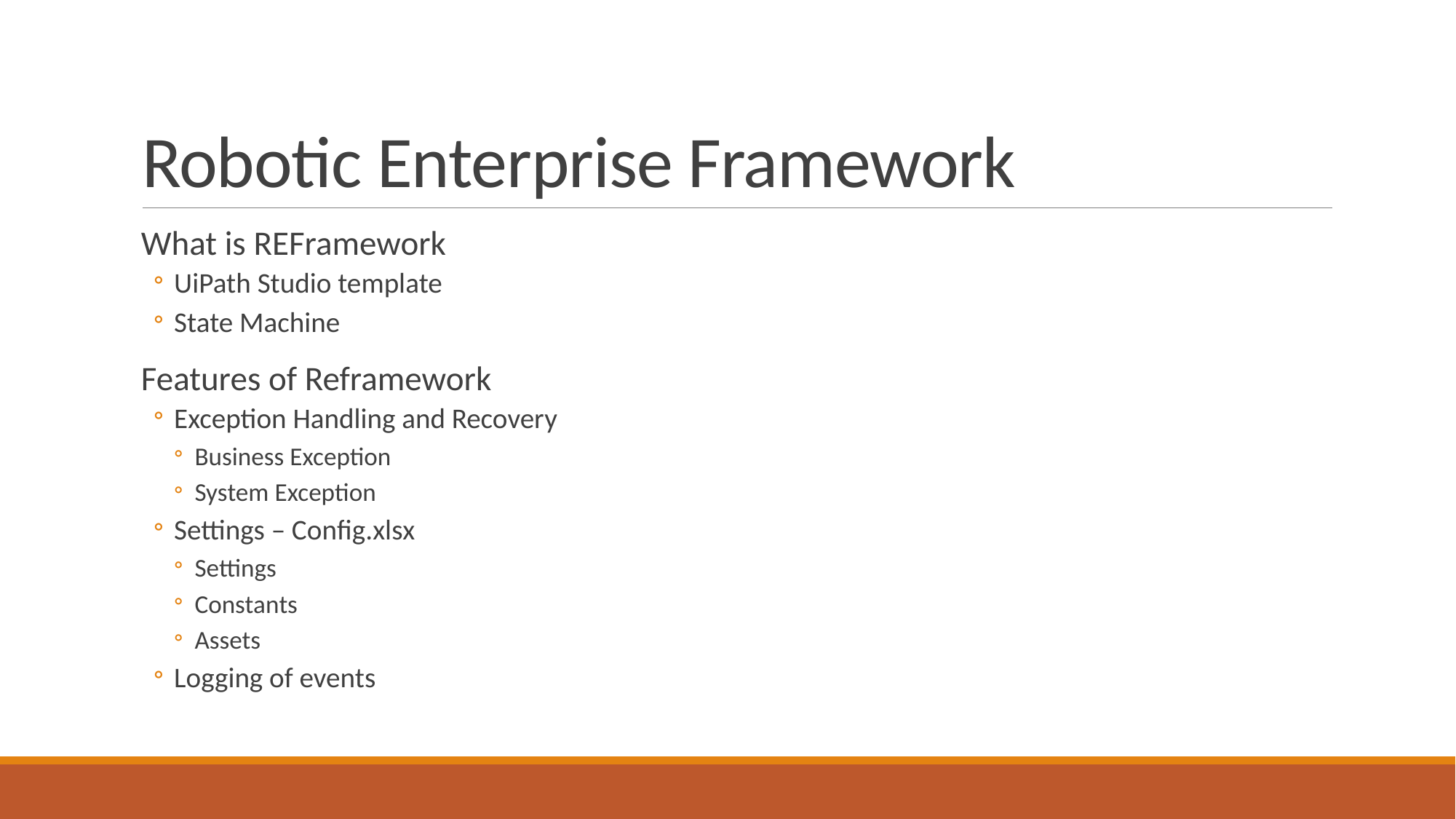

# Robotic Enterprise Framework
What is REFramework
UiPath Studio template
State Machine
Features of Reframework
Exception Handling and Recovery
Business Exception
System Exception
Settings – Config.xlsx
Settings
Constants
Assets
Logging of events